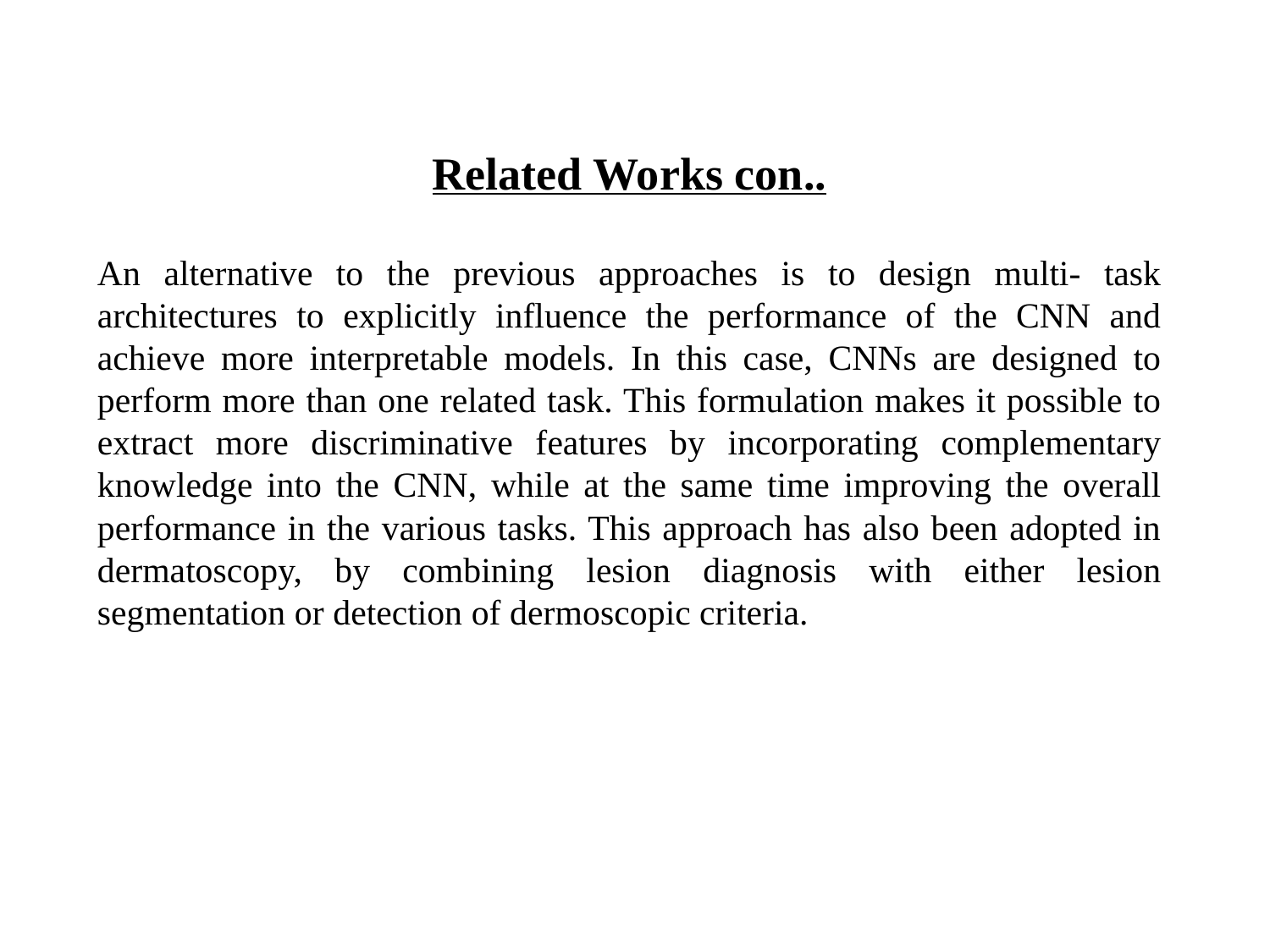

Related Works con..

An alternative to the previous approaches is to design multi- task architectures to explicitly influence the performance of the CNN and achieve more interpretable models. In this case, CNNs are designed to perform more than one related task. This formulation makes it possible to extract more discriminative features by incorporating complementary knowledge into the CNN, while at the same time improving the overall performance in the various tasks. This approach has also been adopted in dermatoscopy, by combining lesion diagnosis with either lesion segmentation or detection of dermoscopic criteria.